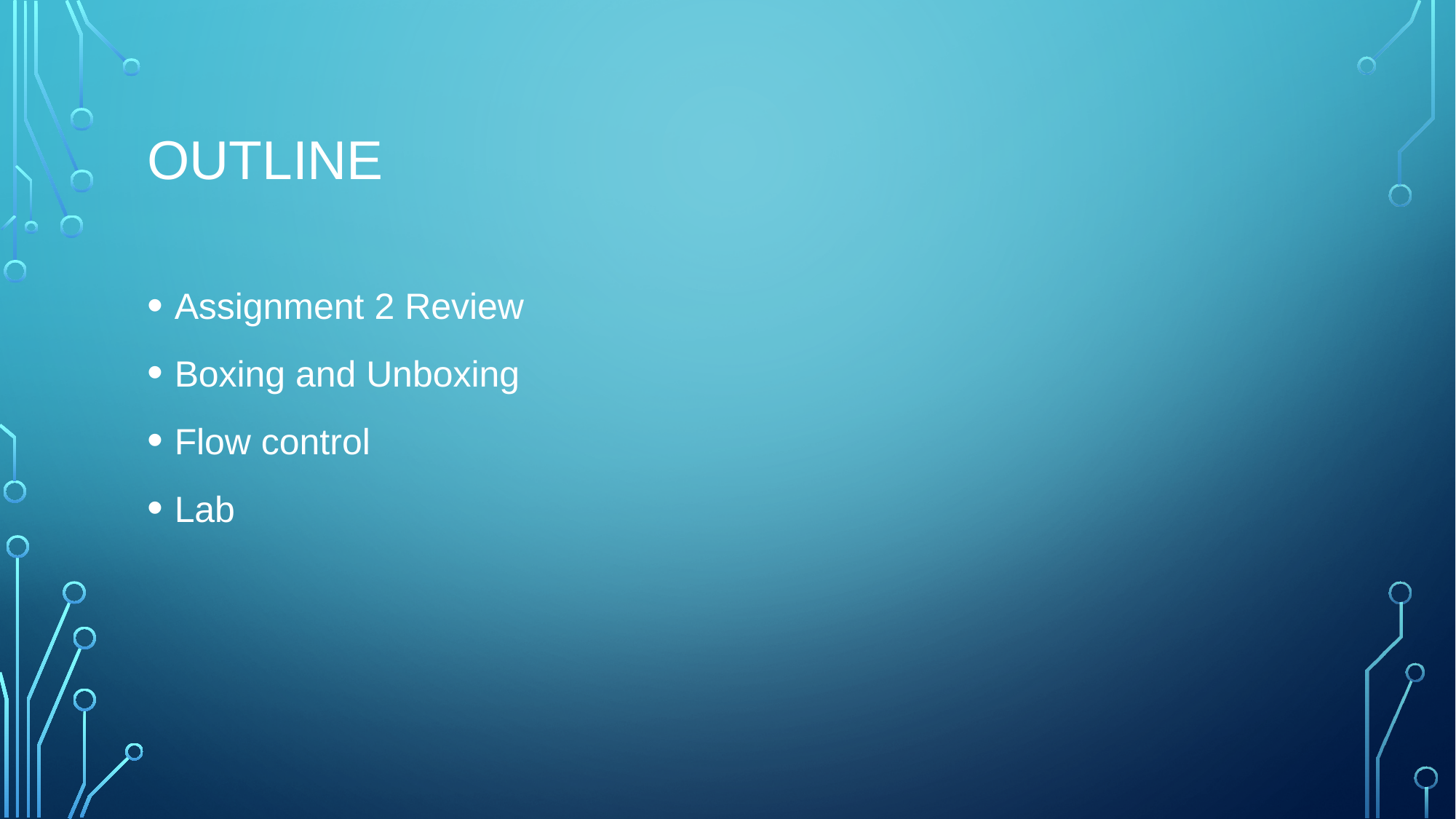

# Outline
Assignment 2 Review
Boxing and Unboxing
Flow control
Lab